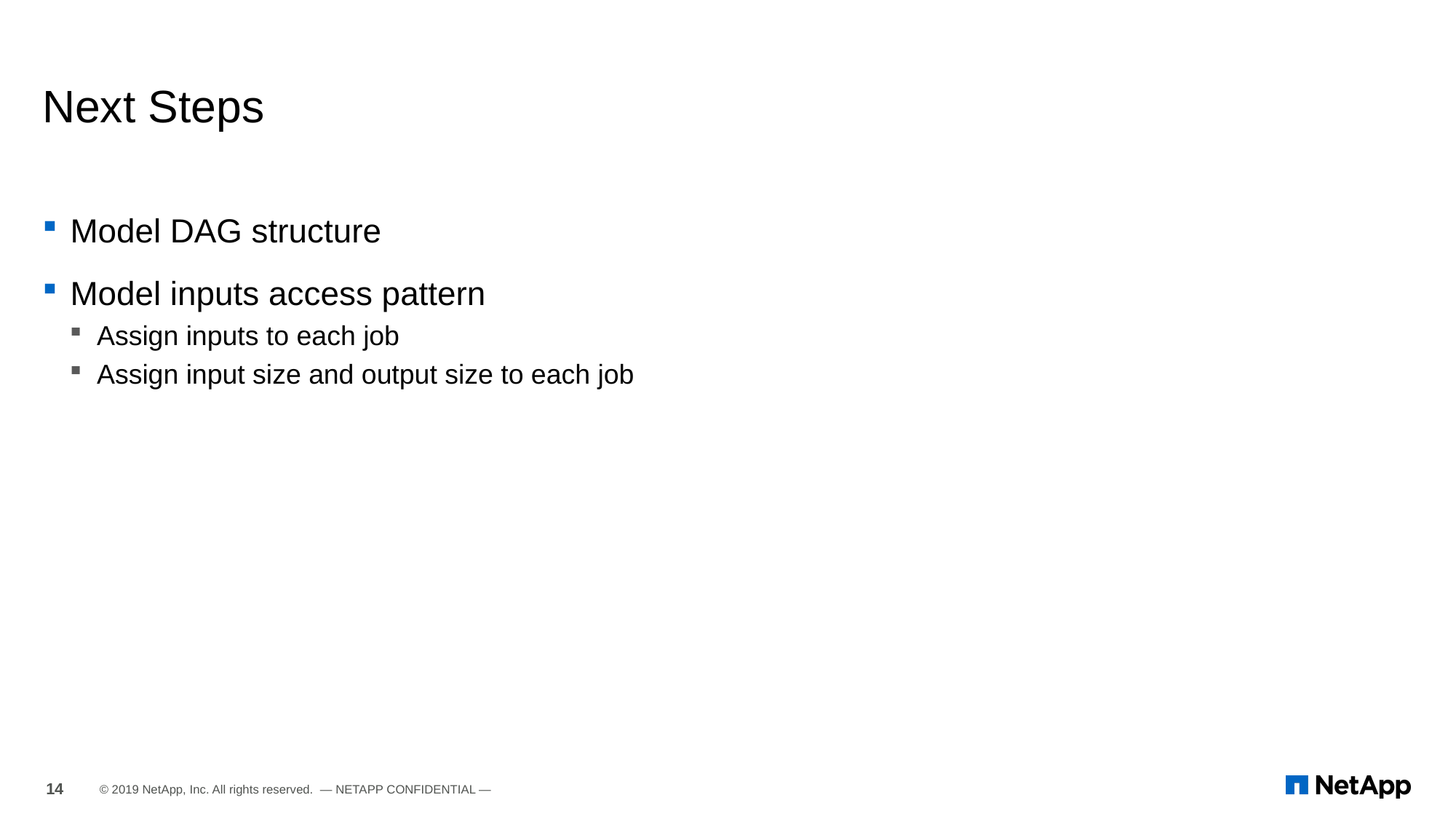

# Next Steps
Model DAG structure
Model inputs access pattern
Assign inputs to each job
Assign input size and output size to each job
14
© 2019 NetApp, Inc. All rights reserved.  — NETAPP CONFIDENTIAL —